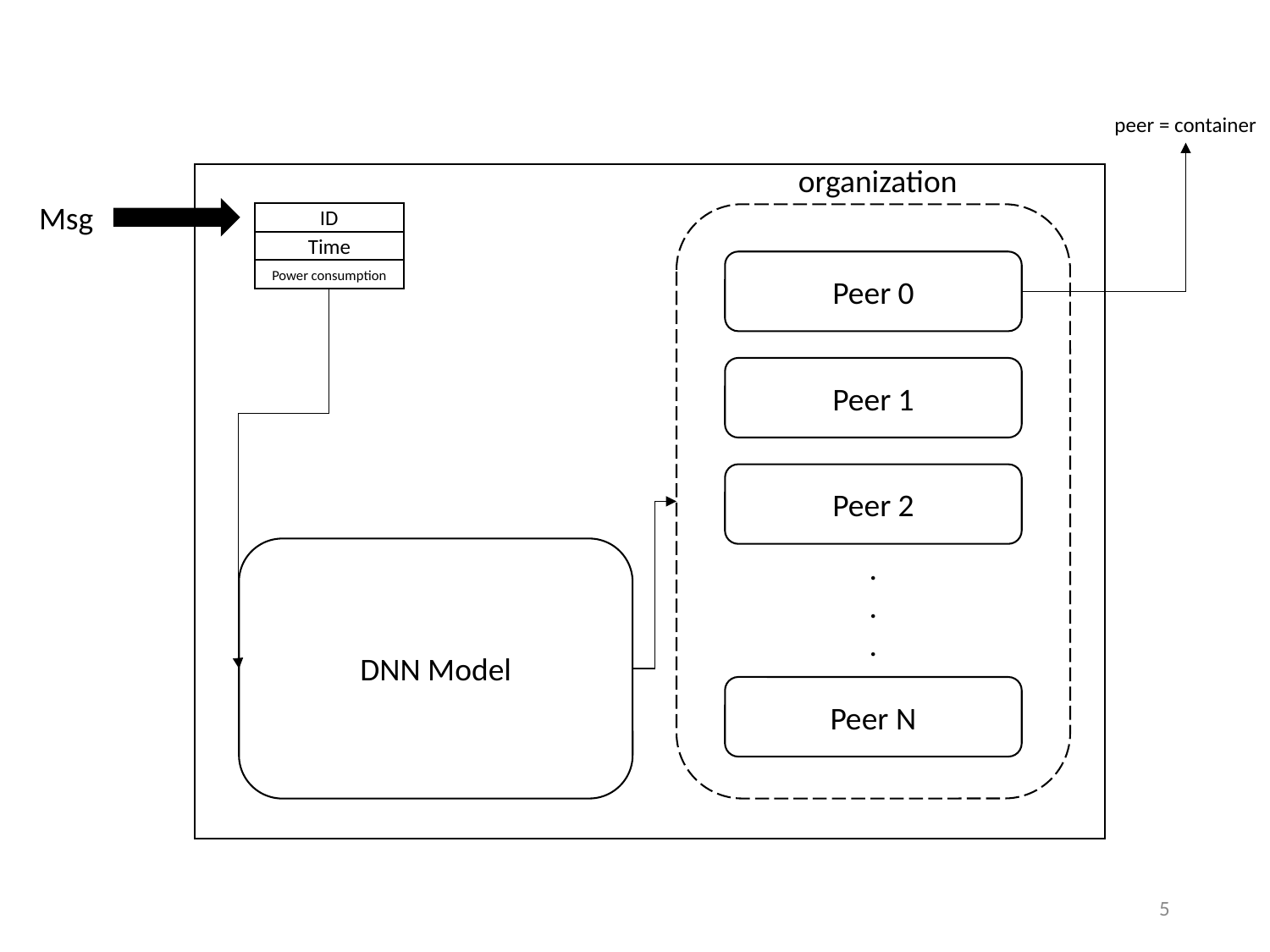

peer = container
organization

Msg

ID

Time
Peer 0
Power consumption
Peer 1
Peer 2
DNN Model
.
.
.
Peer N
5